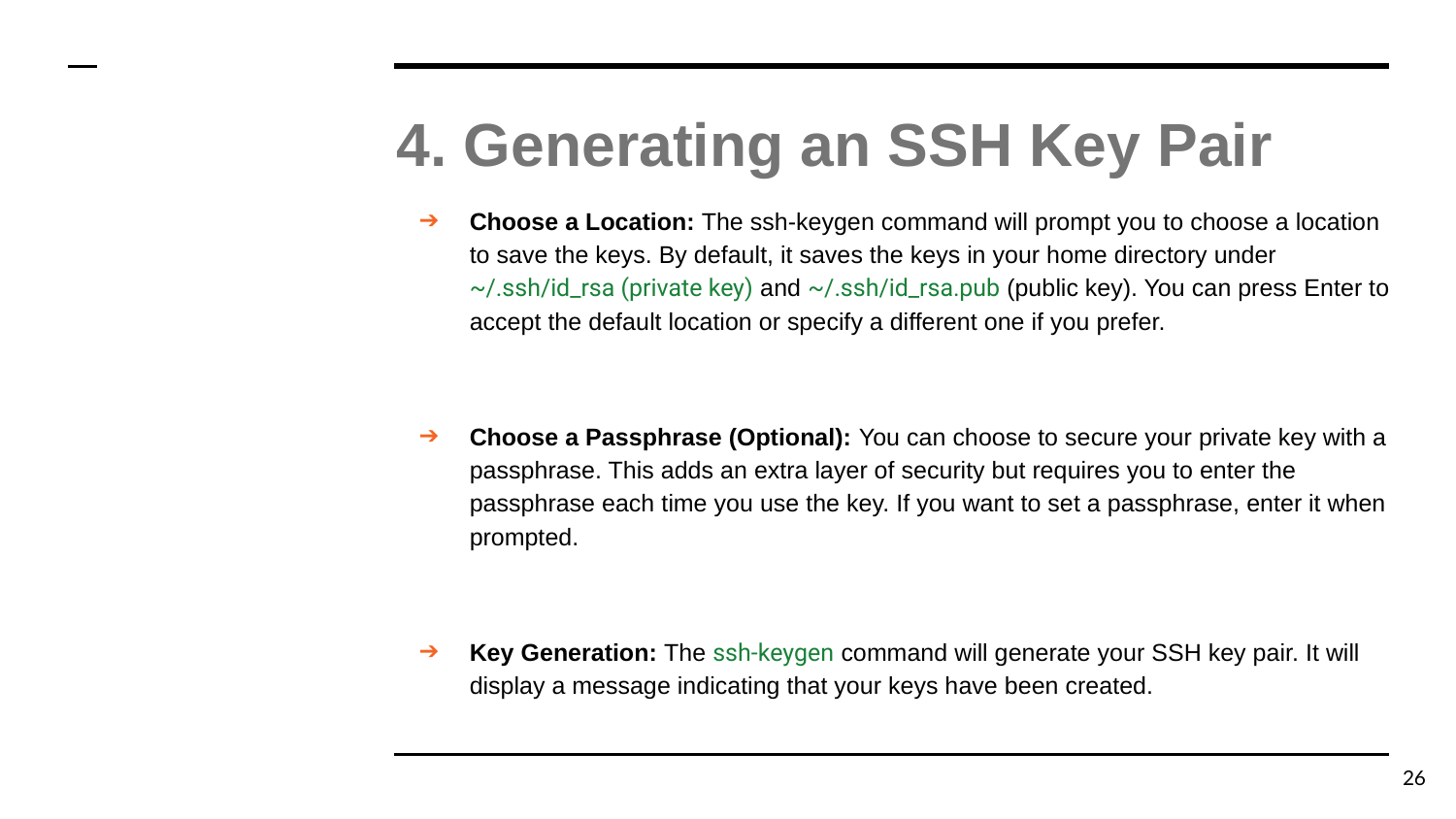

# 4. Generating an SSH Key Pair
Choose a Location: The ssh-keygen command will prompt you to choose a location to save the keys. By default, it saves the keys in your home directory under ~/.ssh/id_rsa (private key) and ~/.ssh/id_rsa.pub (public key). You can press Enter to accept the default location or specify a different one if you prefer.

Choose a Passphrase (Optional): You can choose to secure your private key with a passphrase. This adds an extra layer of security but requires you to enter the passphrase each time you use the key. If you want to set a passphrase, enter it when prompted.

Key Generation: The ssh-keygen command will generate your SSH key pair. It will display a message indicating that your keys have been created.

26